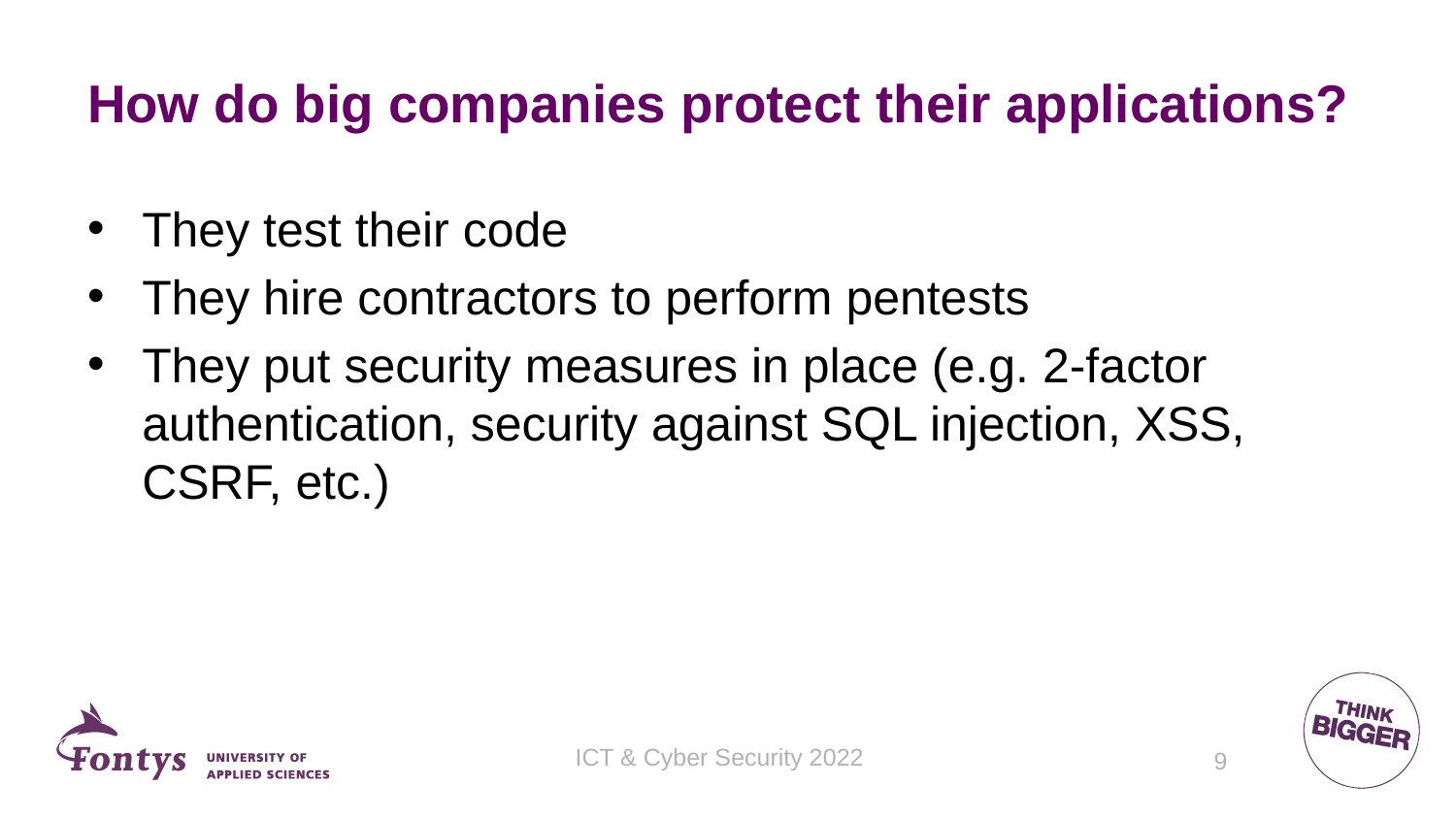

# How do big companies protect their applications?
They test their code
They hire contractors to perform pentests
They put security measures in place (e.g. 2-factor authentication, security against SQL injection, XSS, CSRF, etc.)
ICT & Cyber Security 2022
9